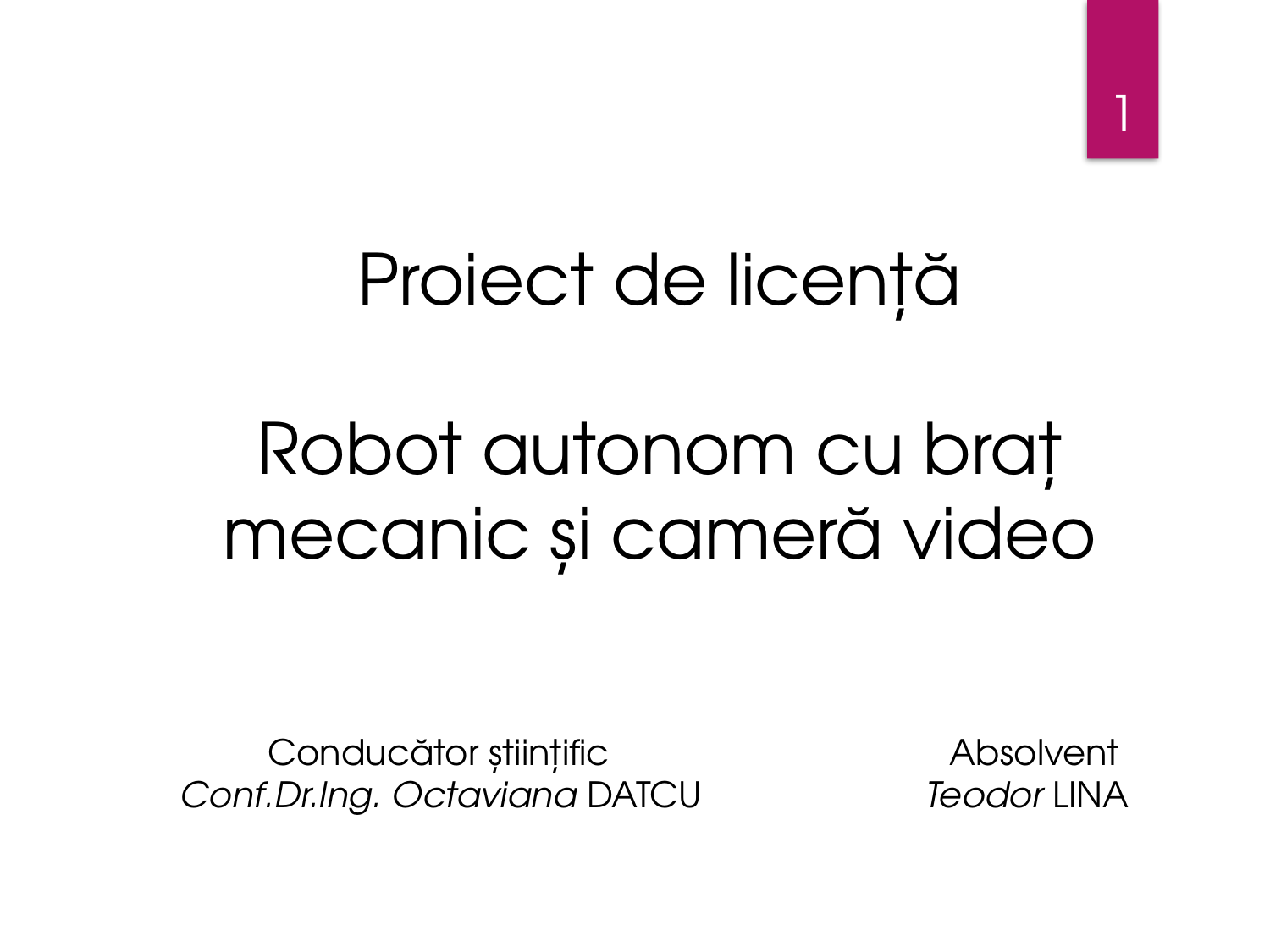

1
Proiect de licență
Robot autonom cu braț mecanic și cameră video
        Conducător științific                                   Absolvent
Conf.Dr.Ing. Octaviana DATCU                       Teodor LINA